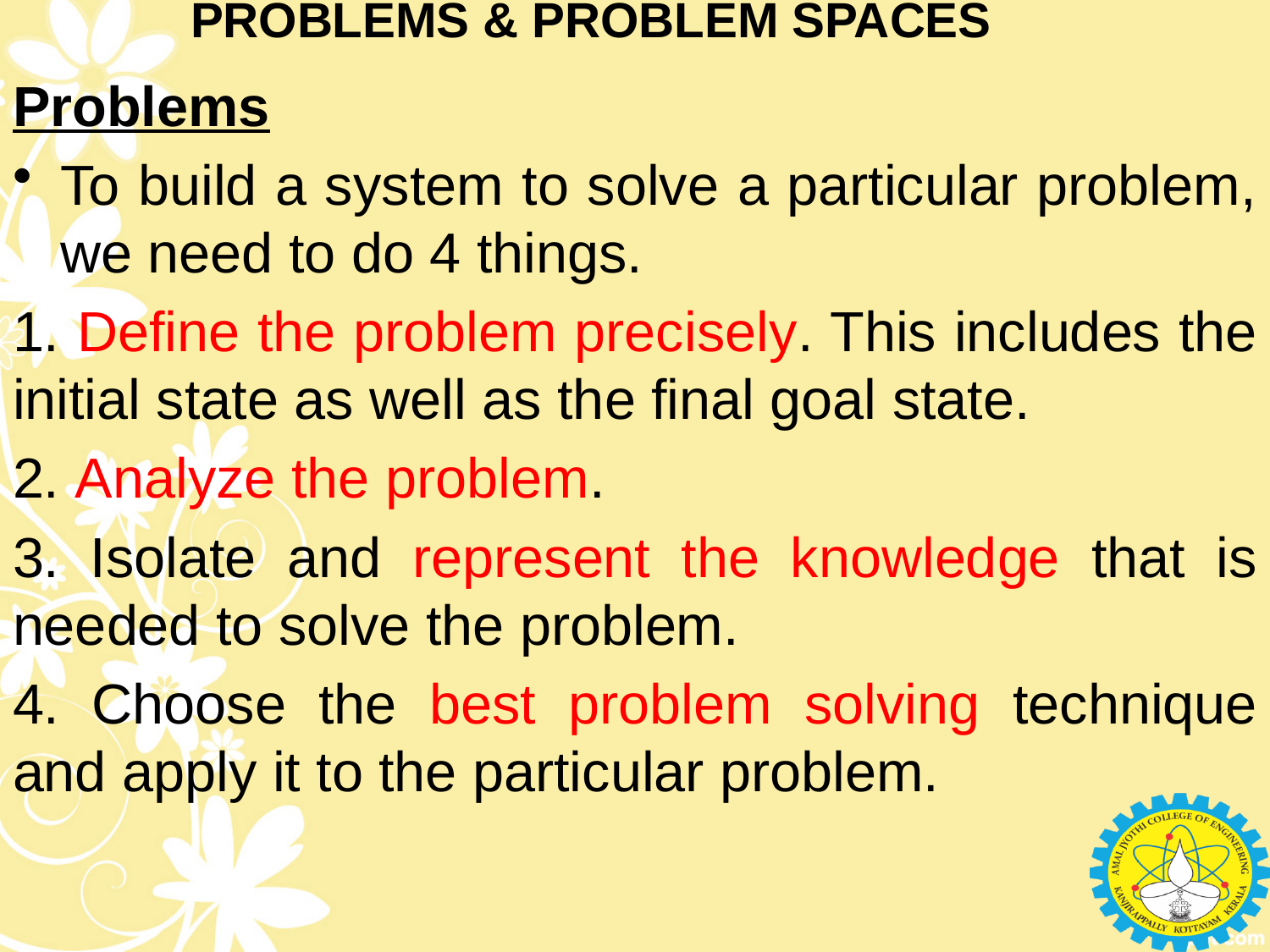

# PROBLEMS & PROBLEM SPACES
Problems
To build a system to solve a particular problem, we need to do 4 things.
1. Define the problem precisely. This includes the initial state as well as the final goal state.
2. Analyze the problem.
3. Isolate and represent the knowledge that is needed to solve the problem.
4. Choose the best problem solving technique and apply it to the particular problem.